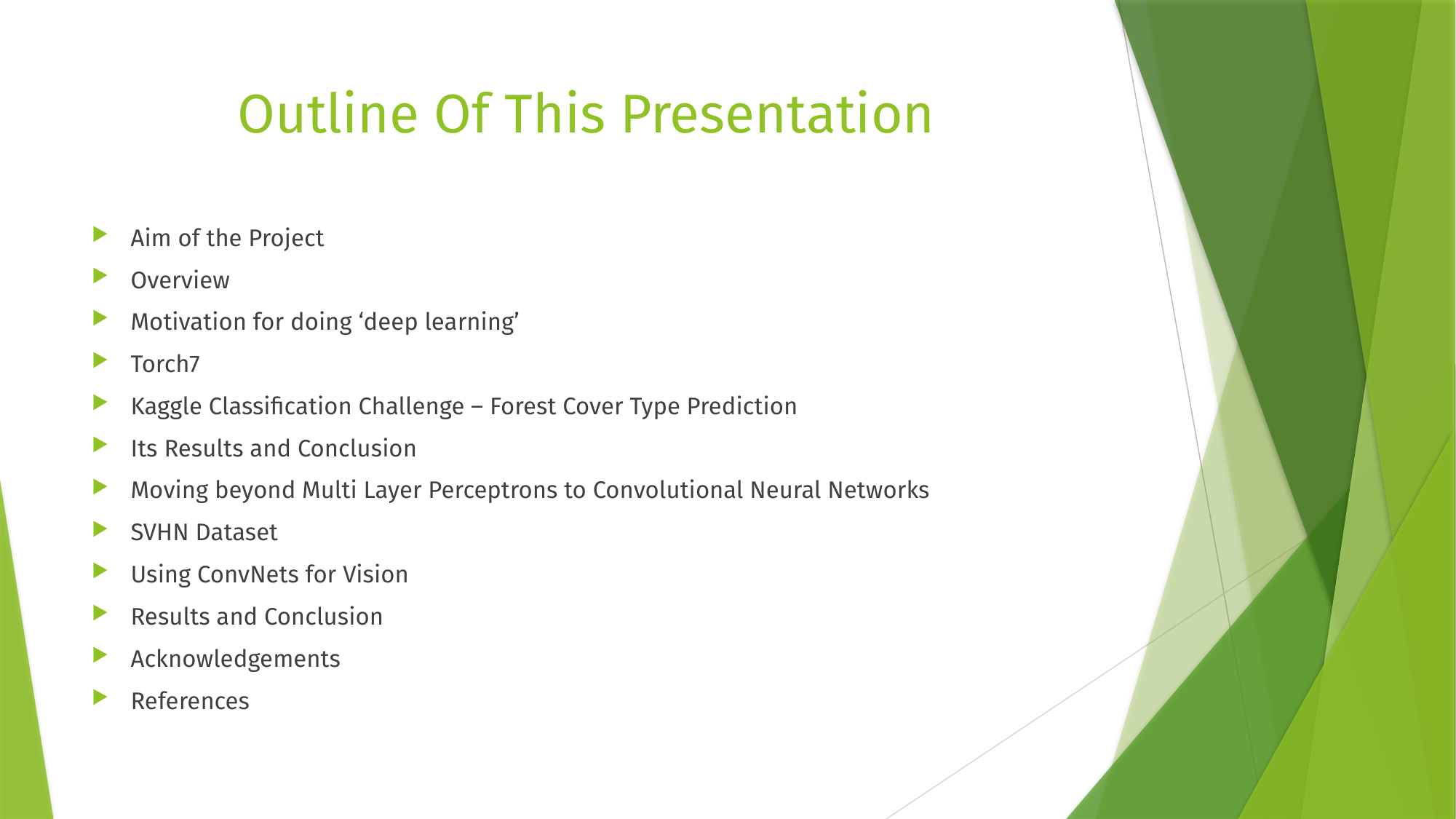

# Outline Of This Presentation
Aim of the Project
Overview
Motivation for doing ‘deep learning’
Torch7
Kaggle Classification Challenge – Forest Cover Type Prediction
Its Results and Conclusion
Moving beyond Multi Layer Perceptrons to Convolutional Neural Networks
SVHN Dataset
Using ConvNets for Vision
Results and Conclusion
Acknowledgements
References